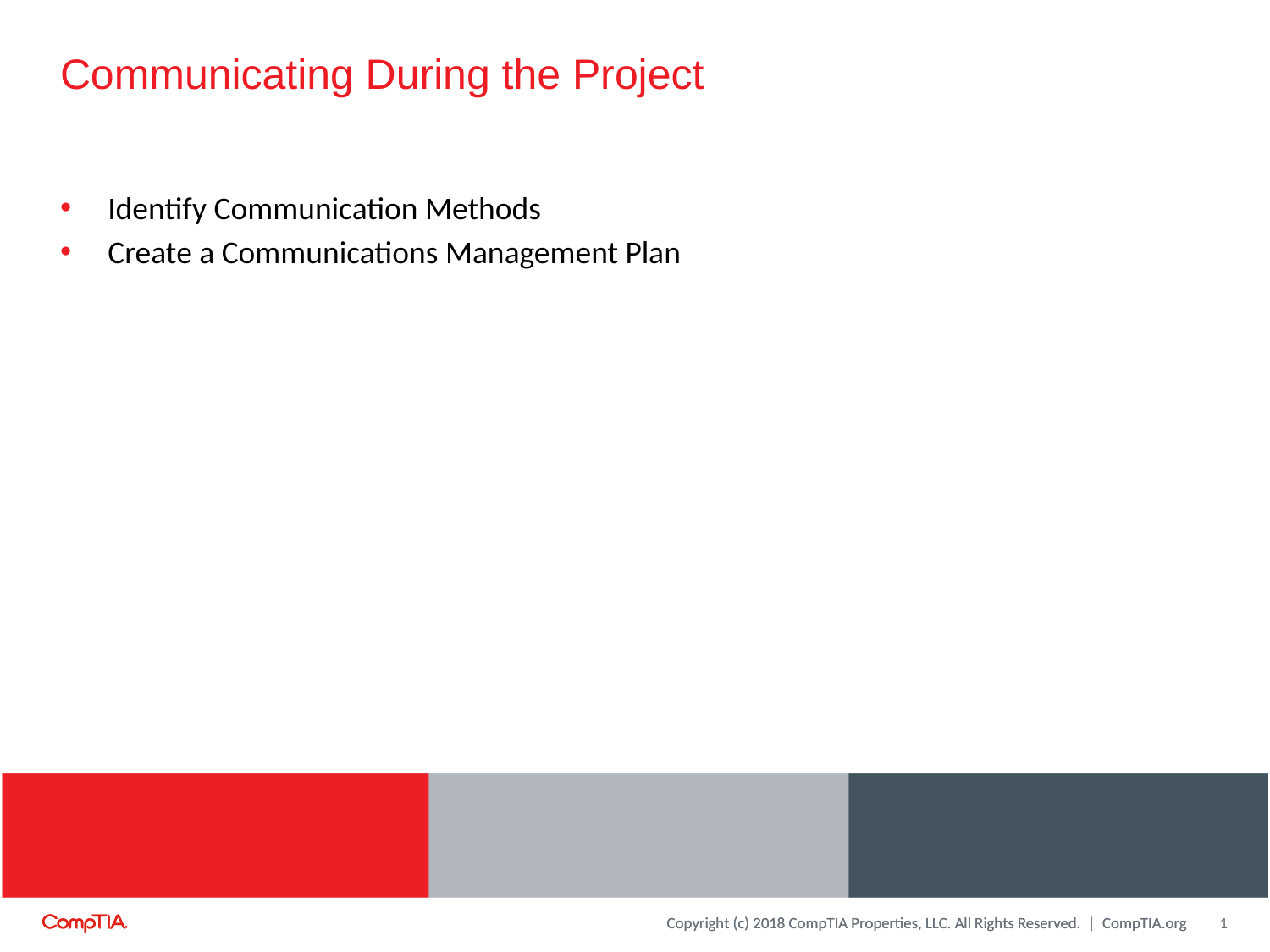

# Communicating During the Project
Identify Communication Methods
Create a Communications Management Plan
1